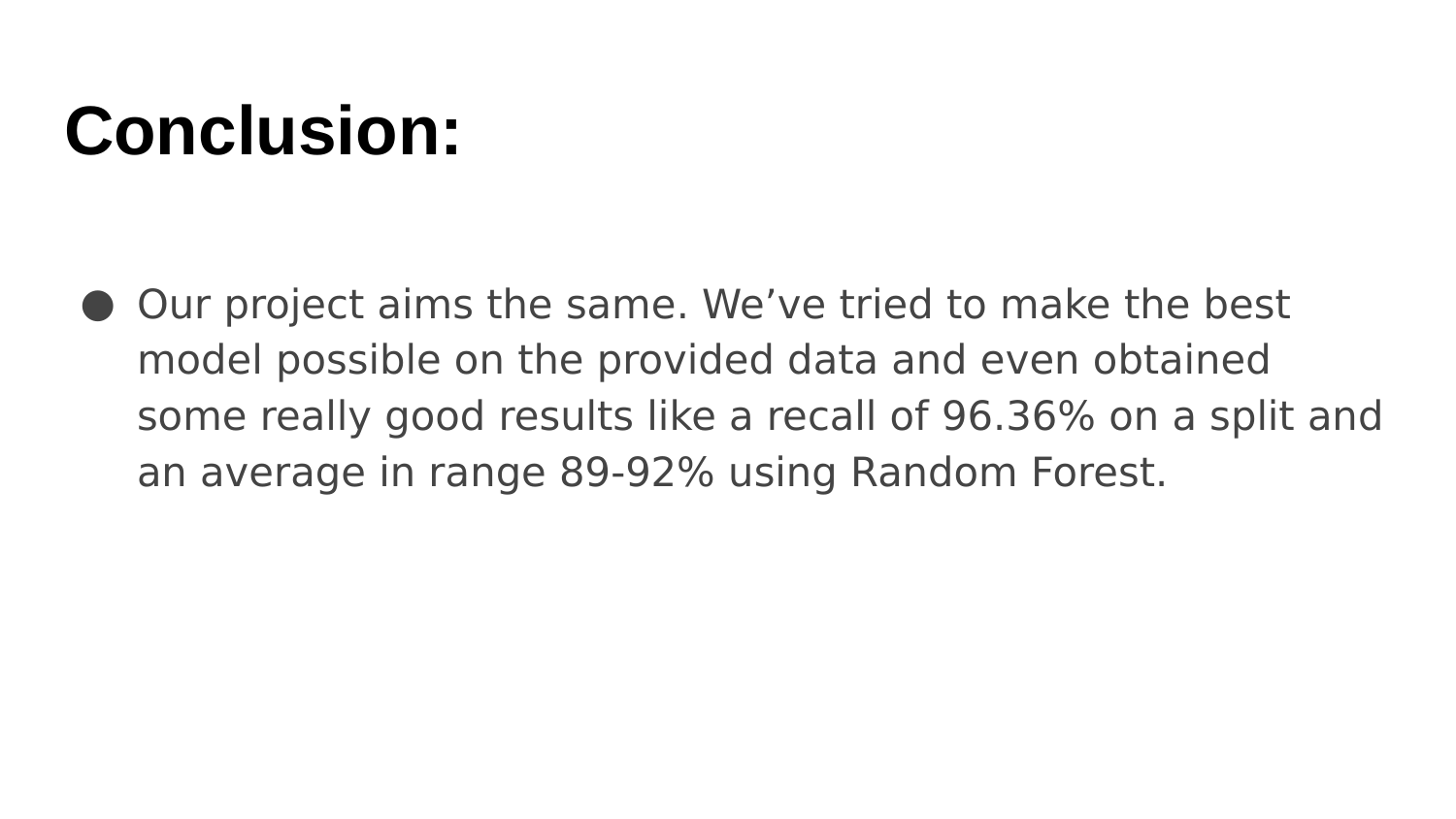

# Conclusion:

Our project aims the same. We’ve tried to make the best model possible on the provided data and even obtained some really good results like a recall of 96.36% on a split and an average in range 89-92% using Random Forest.